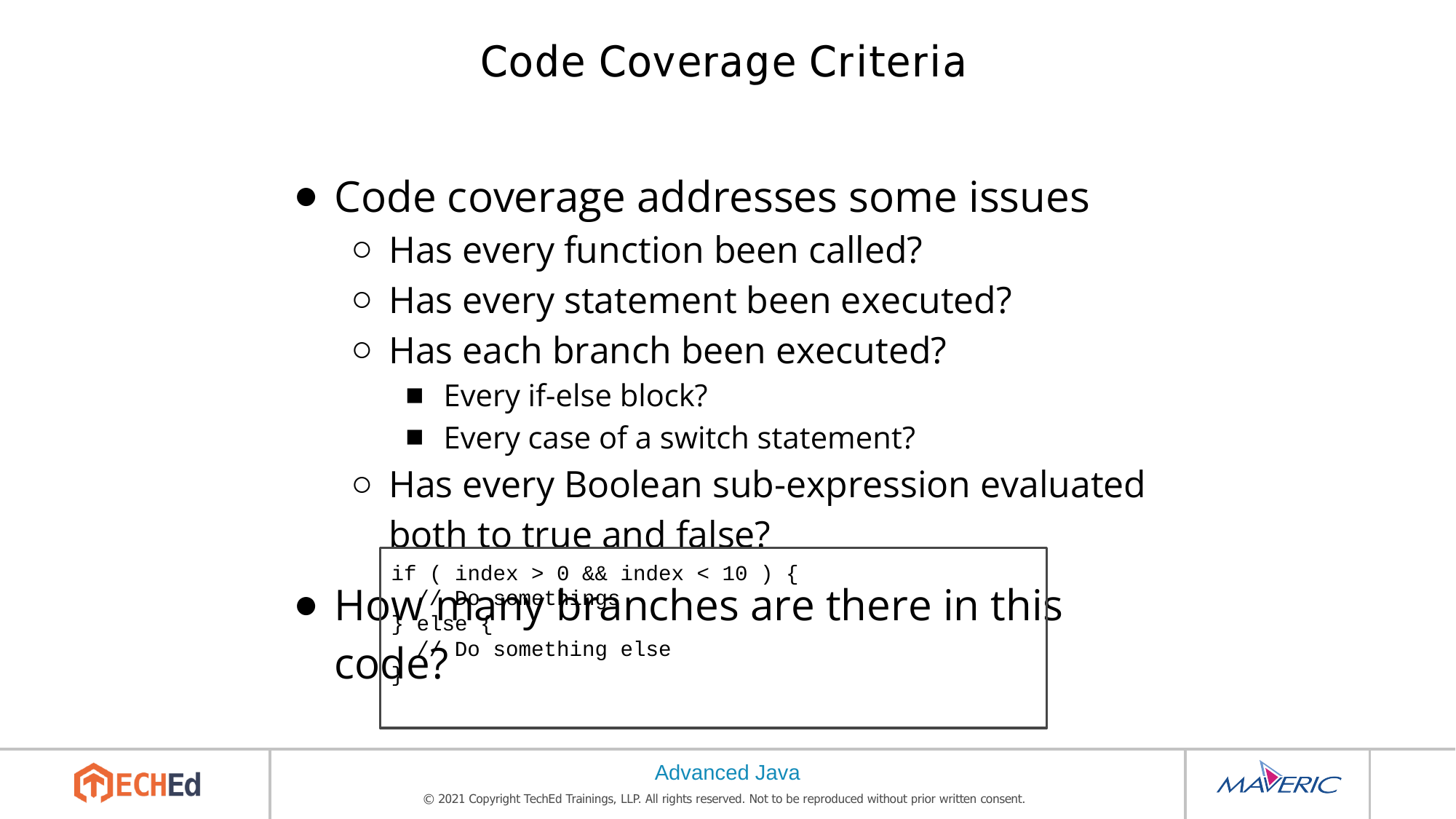

# Code Coverage Criteria
Code coverage addresses some issues
Has every function been called?
Has every statement been executed?
Has each branch been executed?
Every if-else block?
Every case of a switch statement?
Has every Boolean sub-expression evaluated both to true and false?
How many branches are there in this code?
if ( index > 0 && index < 10 ) {
  // Do somethings
} else {
  // Do something else
}